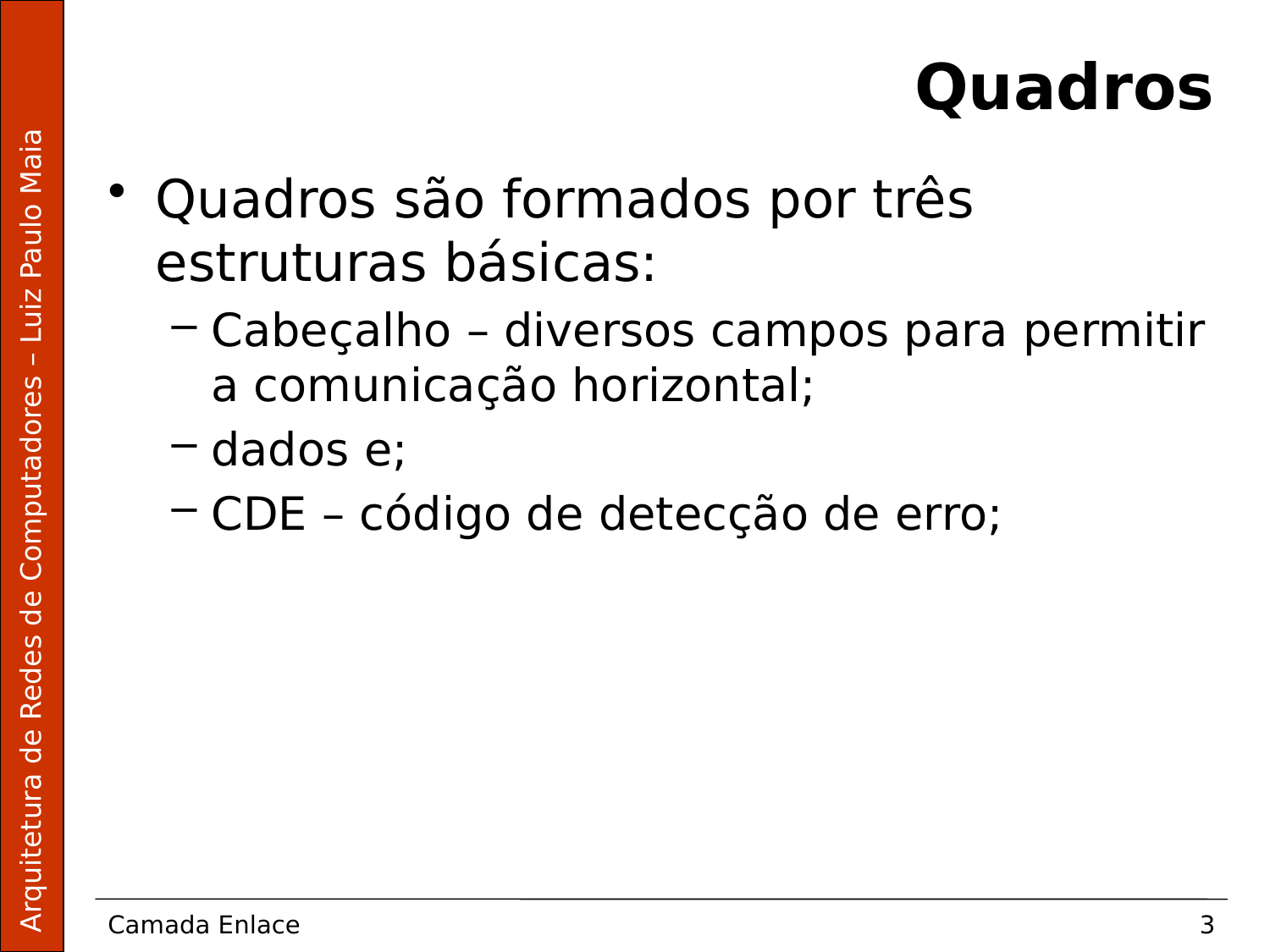

# Quadros
Quadros são formados por três estruturas básicas:
Cabeçalho – diversos campos para permitir a comunicação horizontal;
dados e;
CDE – código de detecção de erro;